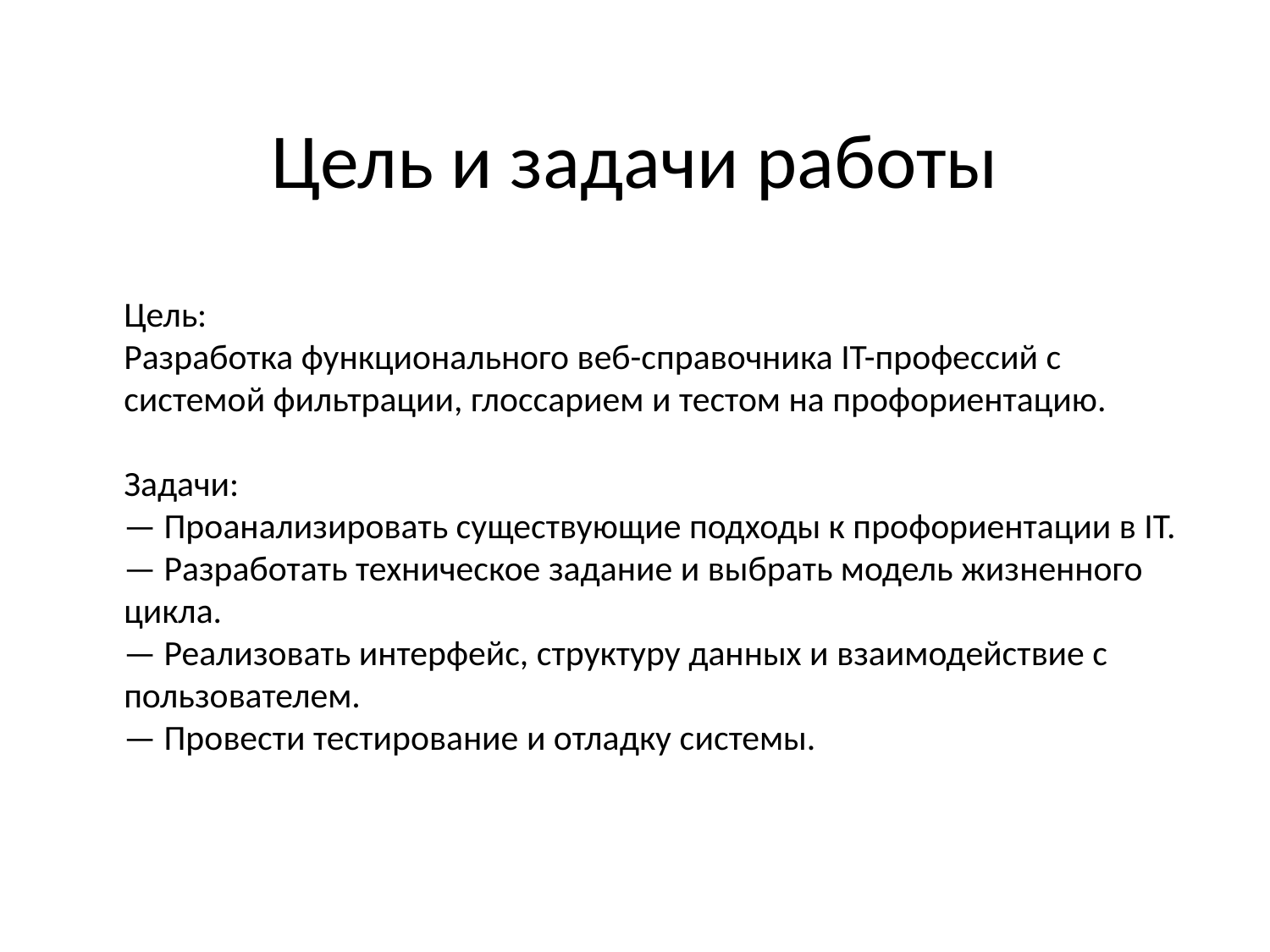

# Цель и задачи работы
Цель:
Разработка функционального веб-справочника IT-профессий с системой фильтрации, глоссарием и тестом на профориентацию.
Задачи:
— Проанализировать существующие подходы к профориентации в IT.
— Разработать техническое задание и выбрать модель жизненного цикла.
— Реализовать интерфейс, структуру данных и взаимодействие с пользователем.
— Провести тестирование и отладку системы.